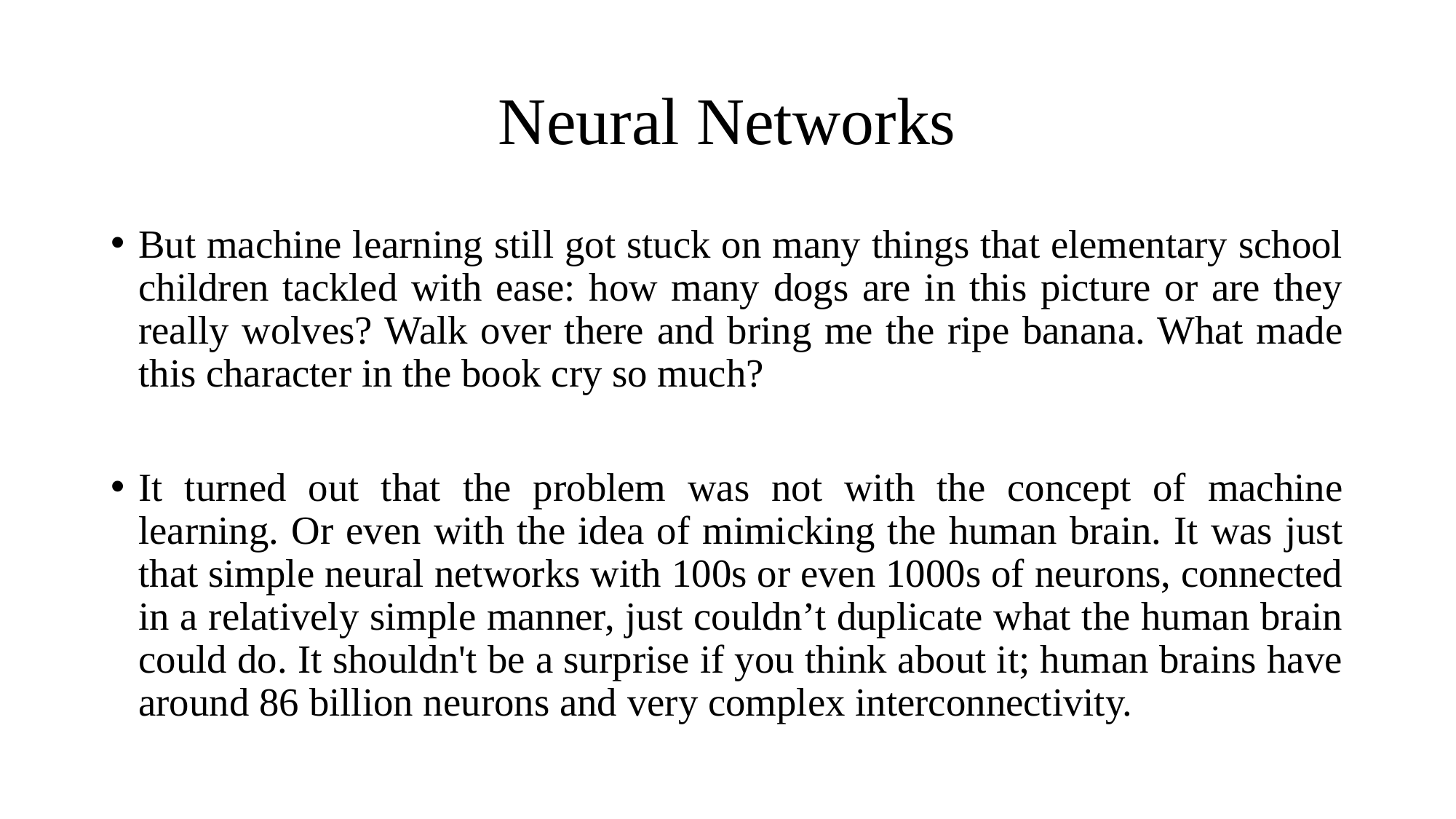

# Neural Networks
But machine learning still got stuck on many things that elementary school children tackled with ease: how many dogs are in this picture or are they really wolves? Walk over there and bring me the ripe banana. What made this character in the book cry so much?

It turned out that the problem was not with the concept of machine learning. Or even with the idea of mimicking the human brain. It was just that simple neural networks with 100s or even 1000s of neurons, connected in a relatively simple manner, just couldn’t duplicate what the human brain could do. It shouldn't be a surprise if you think about it; human brains have around 86 billion neurons and very complex interconnectivity.